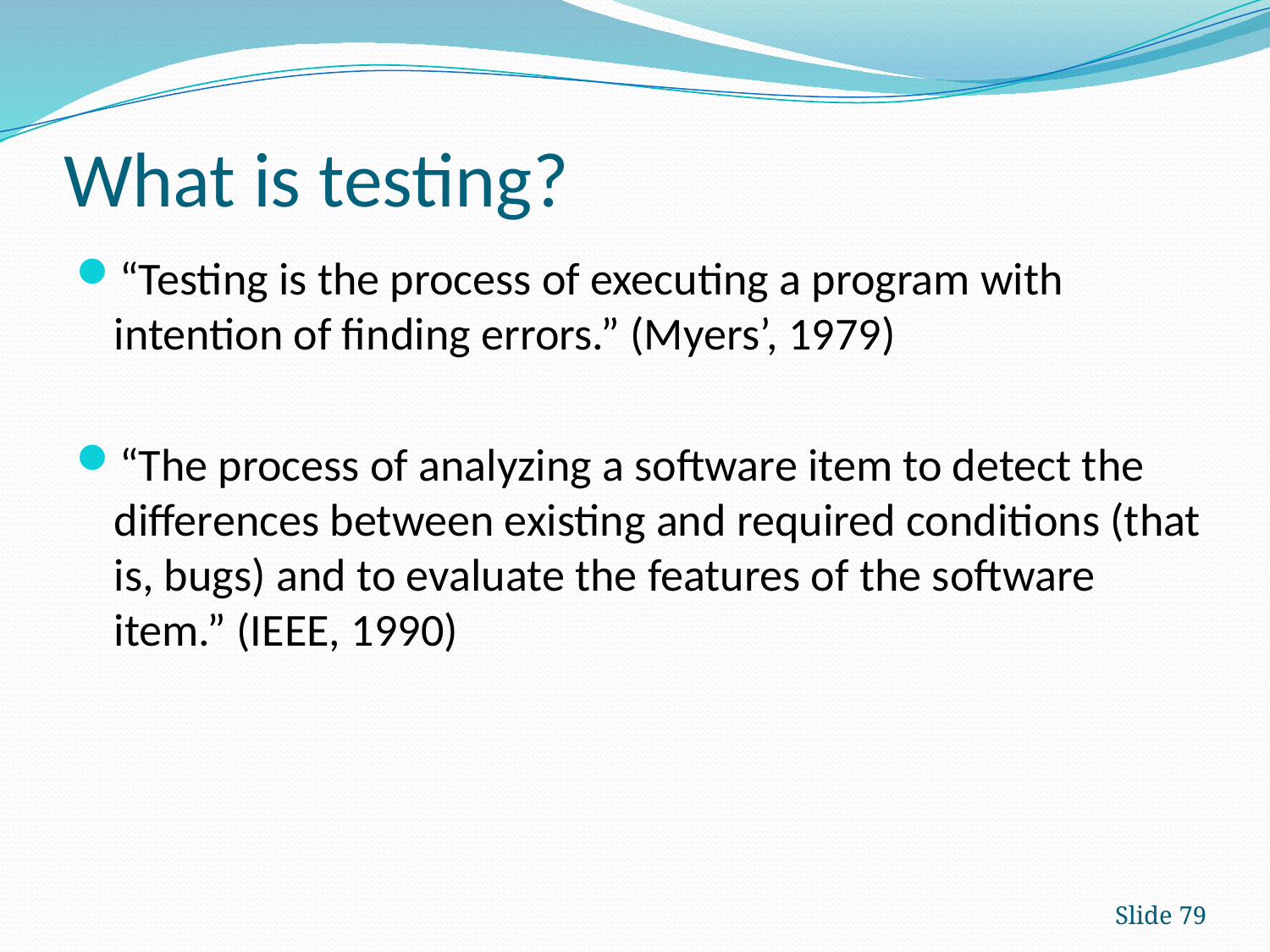

# What is testing?
“Testing is the process of executing a program with intention of finding errors.” (Myers’, 1979)

“The process of analyzing a software item to detect the differences between existing and required conditions (that is, bugs) and to evaluate the features of the software item.” (IEEE, 1990)

Slide 79